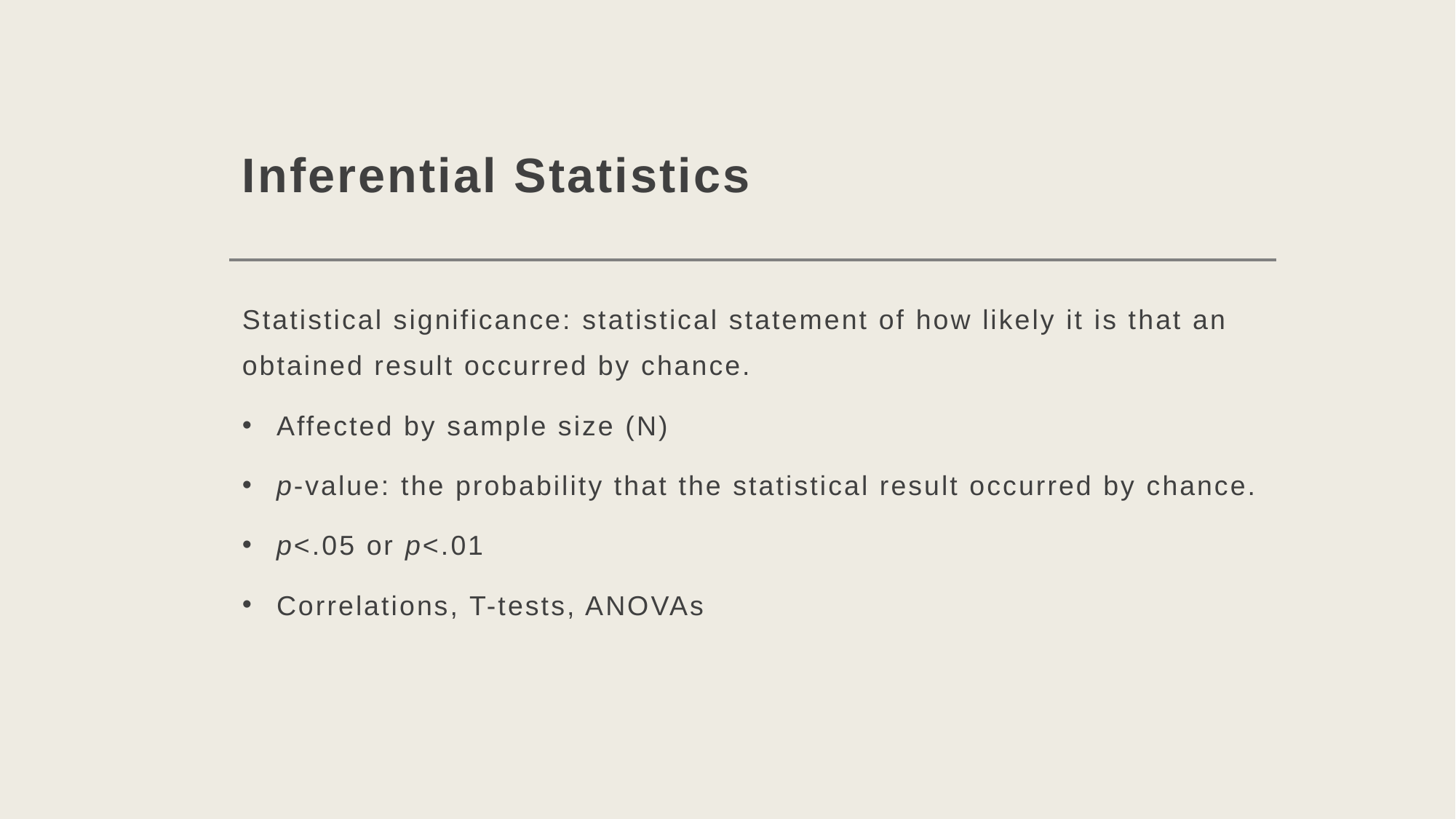

# Inferential Statistics
Statistical significance: statistical statement of how likely it is that an obtained result occurred by chance.
Affected by sample size (N)
p-value: the probability that the statistical result occurred by chance.
p<.05 or p<.01
Correlations, T-tests, ANOVAs